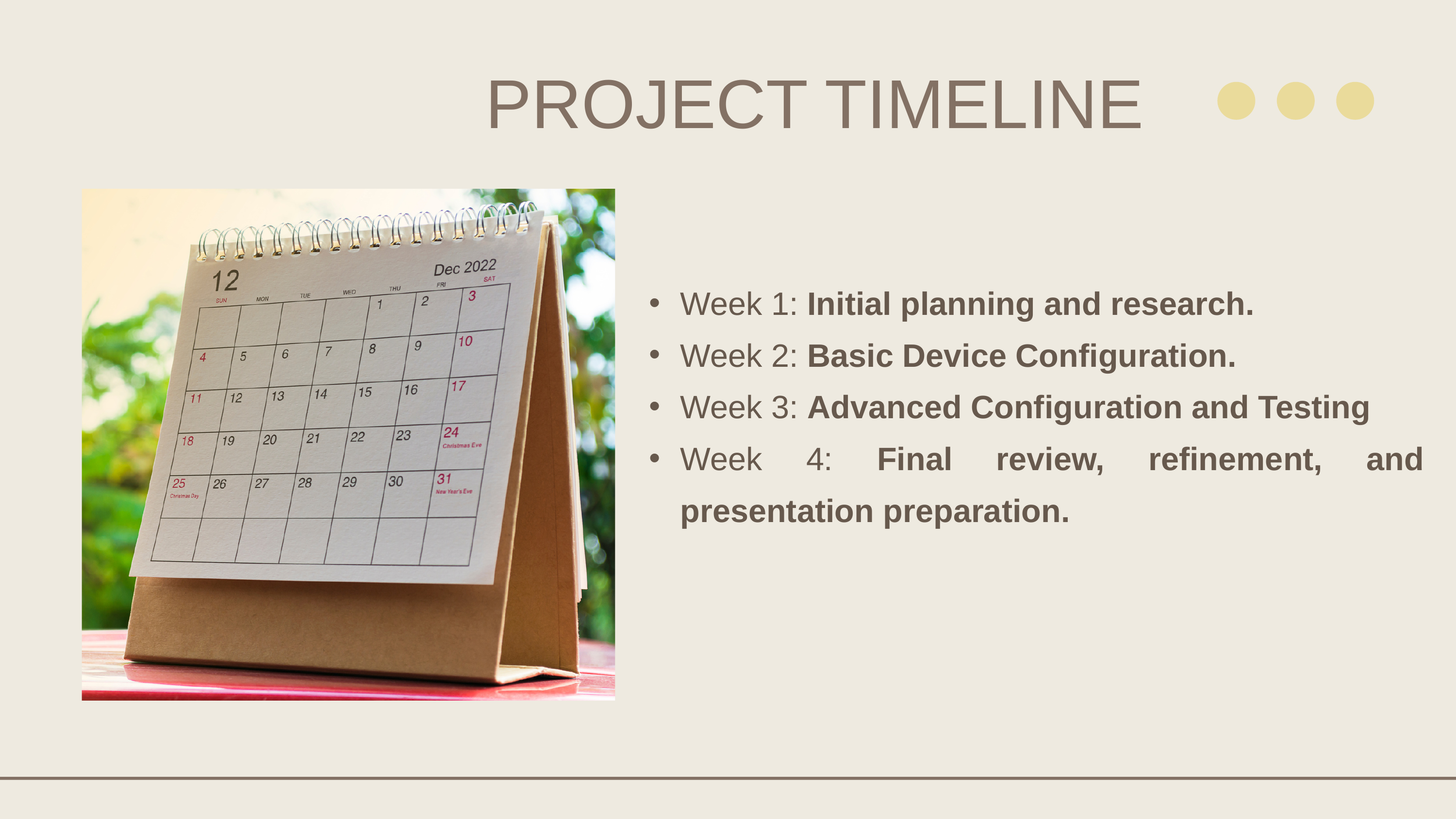

PROJECT TIMELINE

Week 1: Initial planning and research.
Week 2: Basic Device Configuration.
Week 3: Advanced Configuration and Testing
Week 4: Final review, refinement, and presentation preparation.